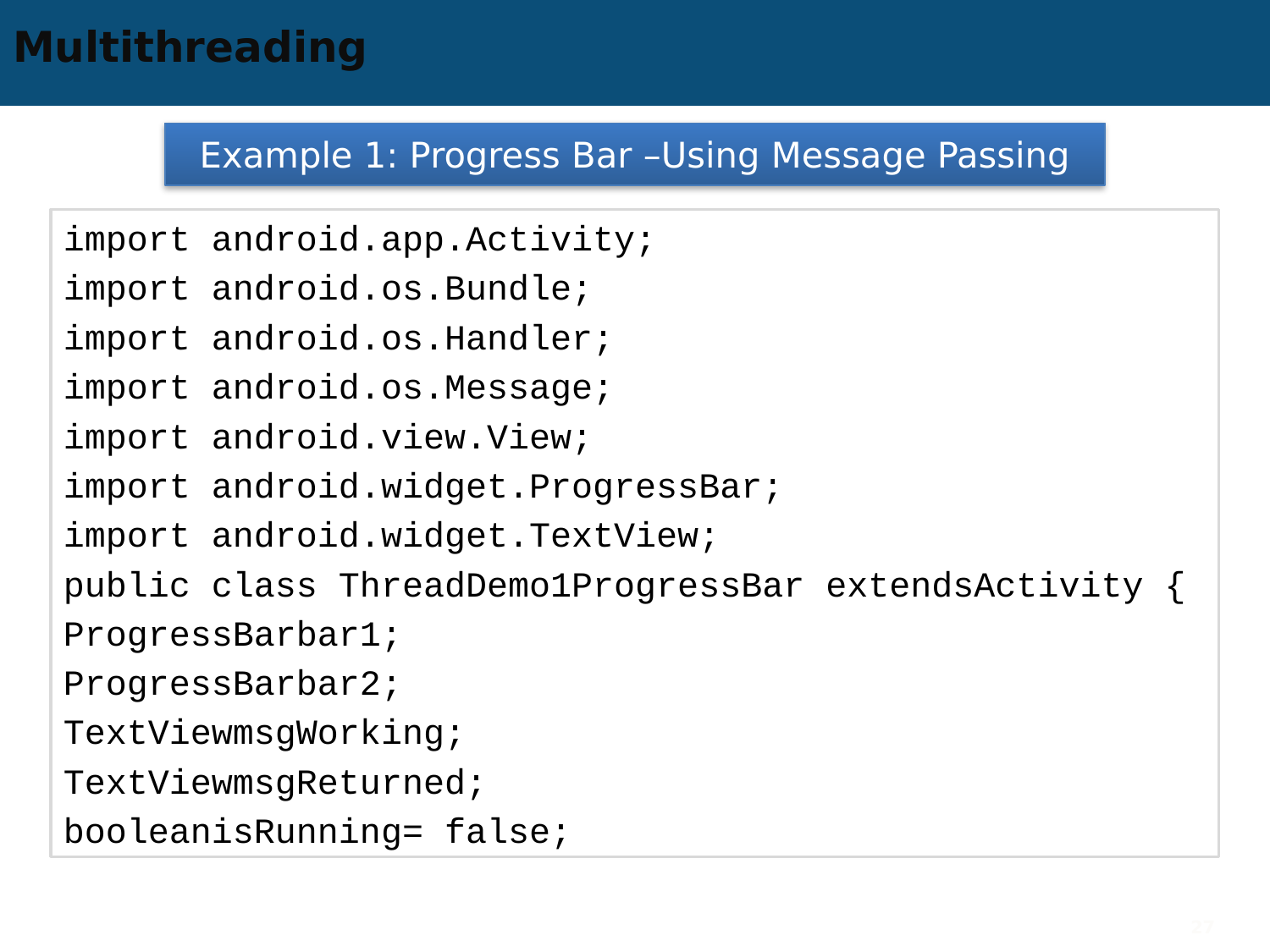

# Multithreading
Example 1: Progress Bar –Using Message Passing
import android.app.Activity;
import android.os.Bundle;
import android.os.Handler;
import android.os.Message;
import android.view.View;
import android.widget.ProgressBar;
import android.widget.TextView;
public class ThreadDemo1ProgressBar extendsActivity {
ProgressBarbar1;
ProgressBarbar2;
TextViewmsgWorking;
TextViewmsgReturned;
booleanisRunning= false;